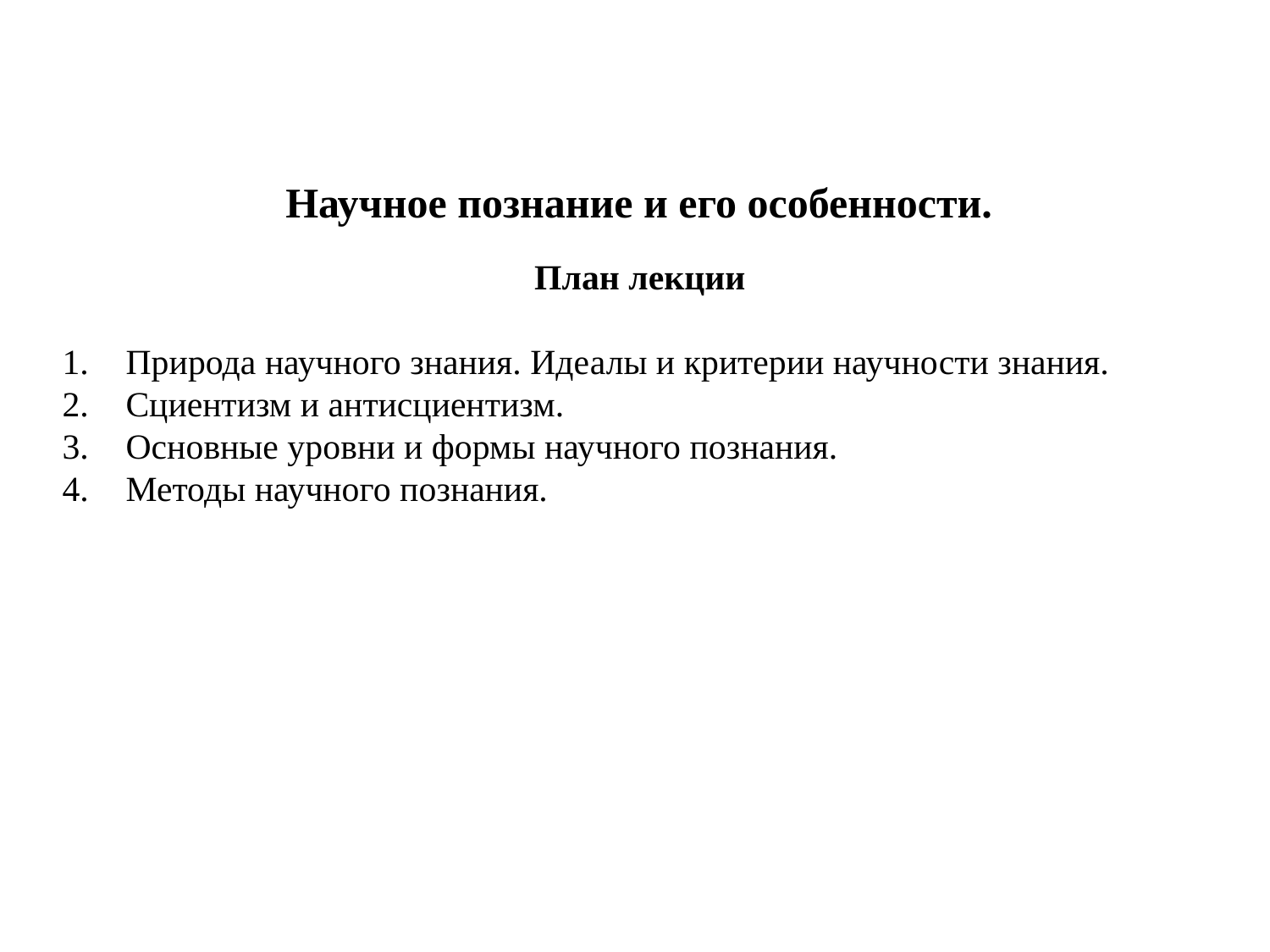

# Научное познание и его особенности.
План лекции

Природа научного знания. Идеалы и критерии научности знания.
Сциентизм и антисциентизм.
Основные уровни и формы научного познания.
Методы научного познания.